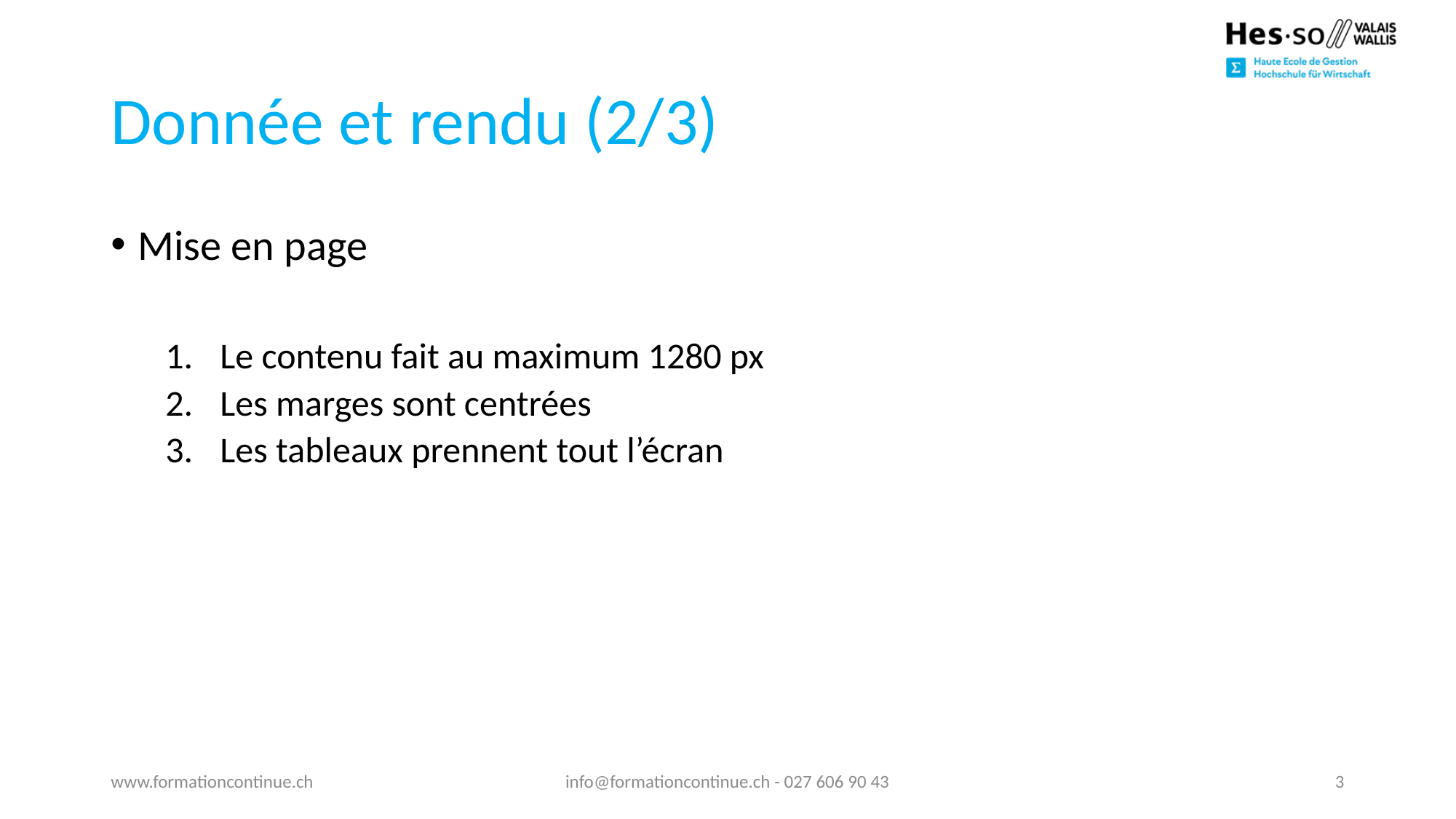

# Donnée et rendu (2/3)
Mise en page

Le contenu fait au maximum 1280 px
Les marges sont centrées
Les tableaux prennent tout l’écran

www.formationcontinue.ch
info@formationcontinue.ch - 027 606 90 43
3